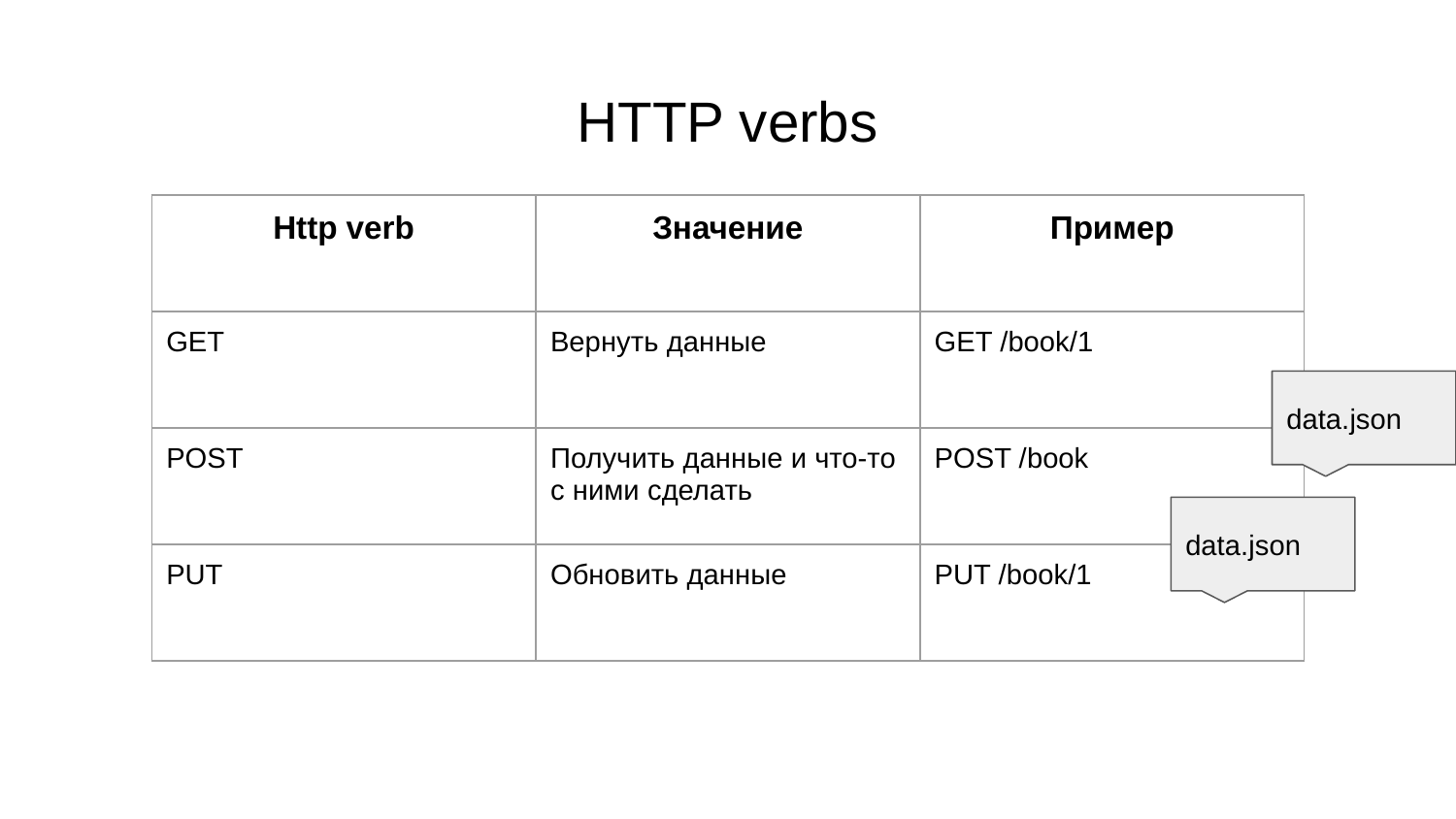

# HTTP verbs

| Http verb | Значение | Пример |
| --- | --- | --- |
| GET | Вернуть данные | GET /book/1 |
| POST | Получить данные и что-то с ними сделать | POST /book |
| PUT | Обновить данные | PUT /book/1 |
data.json
data.json